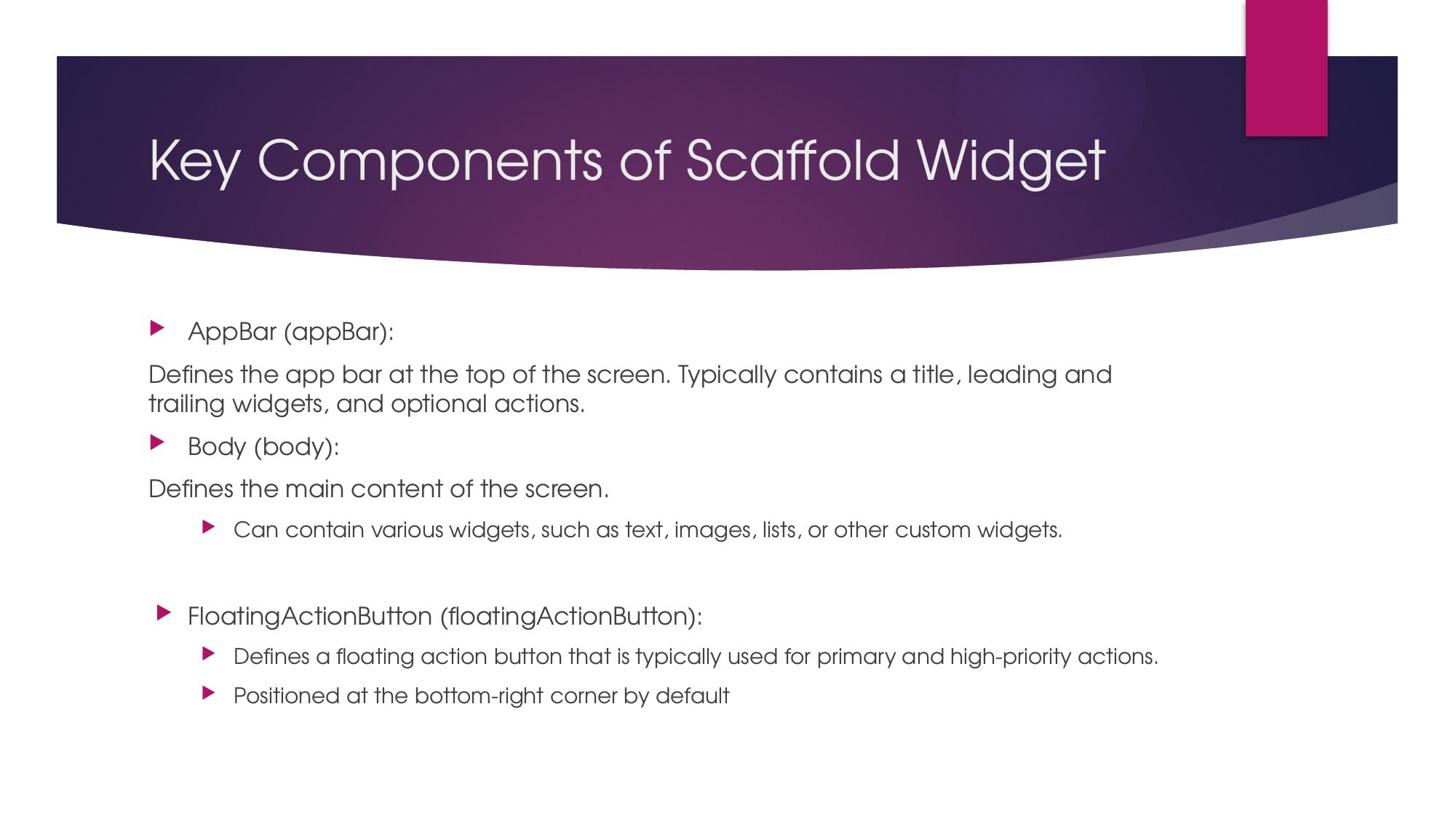

# Key Components of Scaffold Widget
AppBar (appBar):
Defines the app bar at the top of the screen. Typically contains a title, leading and trailing widgets, and optional actions.
Body (body):
Defines the main content of the screen.
Can contain various widgets, such as text, images, lists, or other custom widgets.

FloatingActionButton (floatingActionButton):
Defines a floating action button that is typically used for primary and high-priority actions.
Positioned at the bottom-right corner by default